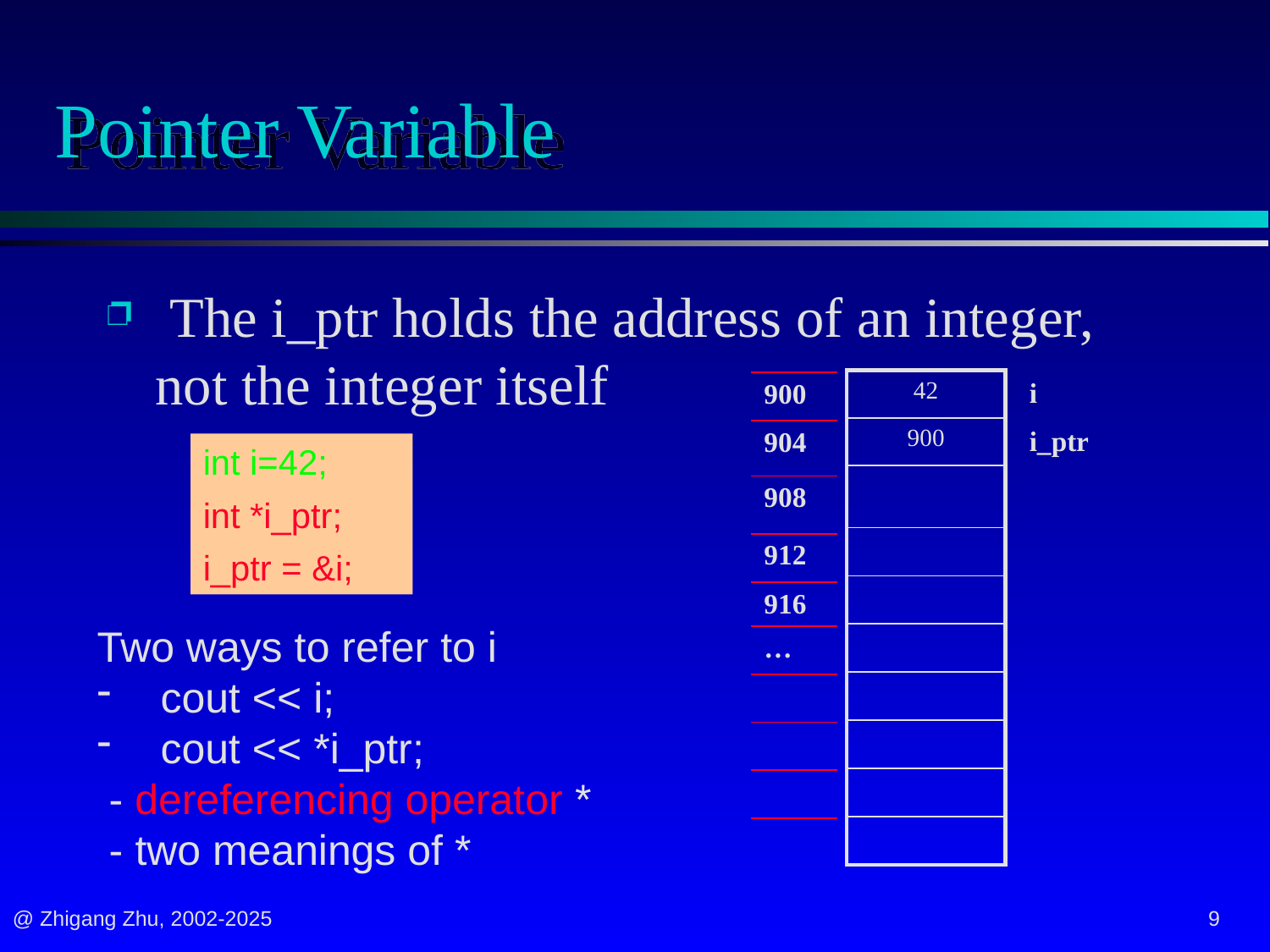

# Pointer Variable
 The i_ptr holds the address of an integer, not the integer itself

| 42 |
| --- |
| 900 |
|  |
|  |
|  |
|  |
|  |
|  |
|  |
|  |
| i |
| --- |
| i\_ptr |
|  |
|  |
|  |
|  |
|  |
|  |
|  |
|  |
| 900 |
| --- |
| 904 |
| 908 |
| 912 |
| 916 |
| … |
|  |
|  |
|  |
|  |
int i=42;
int *i_ptr;
i_ptr = &i;
Two ways to refer to i
cout << i;
cout << *i_ptr;
 - dereferencing operator *
 - two meanings of *